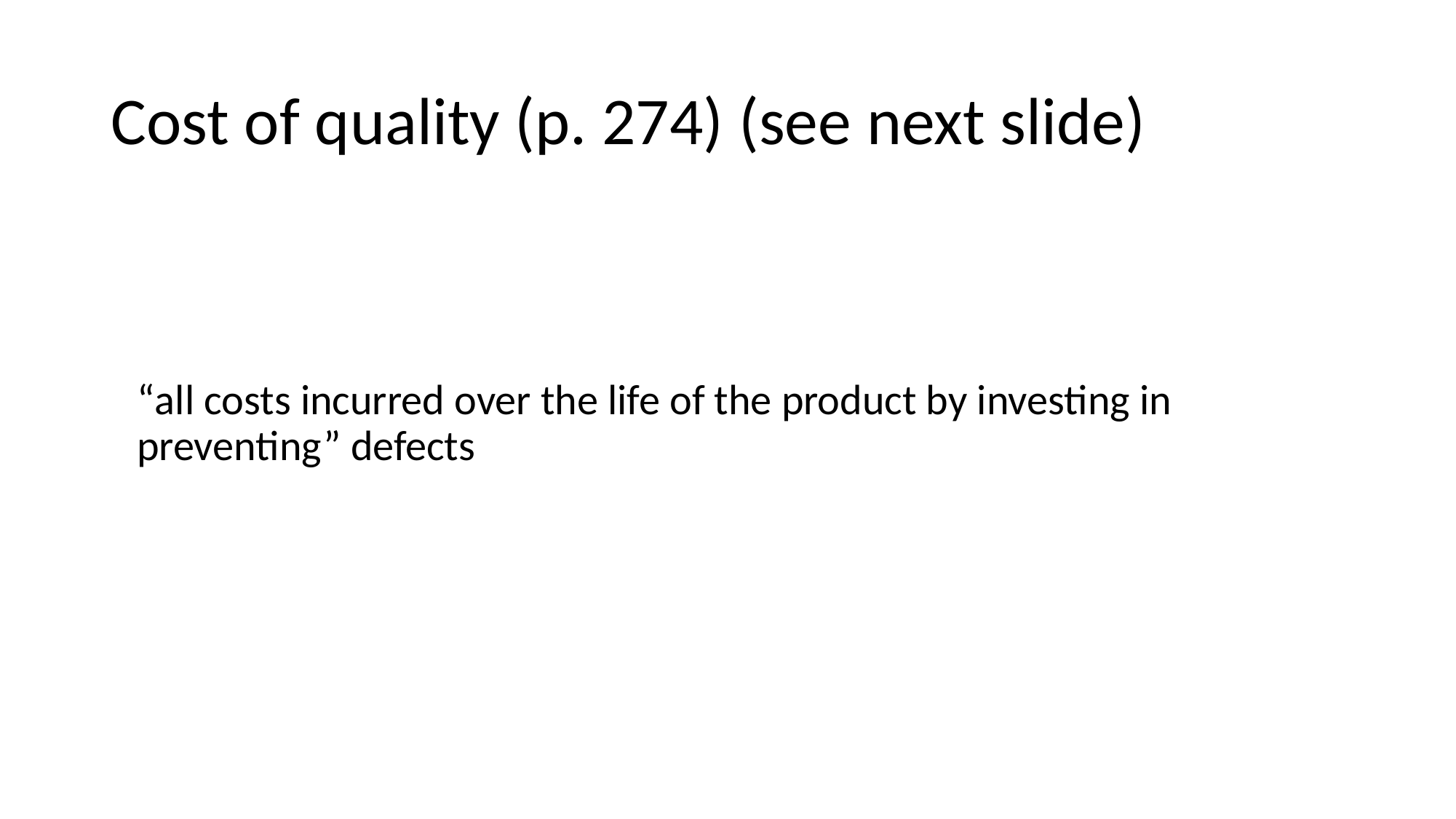

# Cost of quality (p. 274) (see next slide)
“all costs incurred over the life of the product by investing in preventing” defects
23